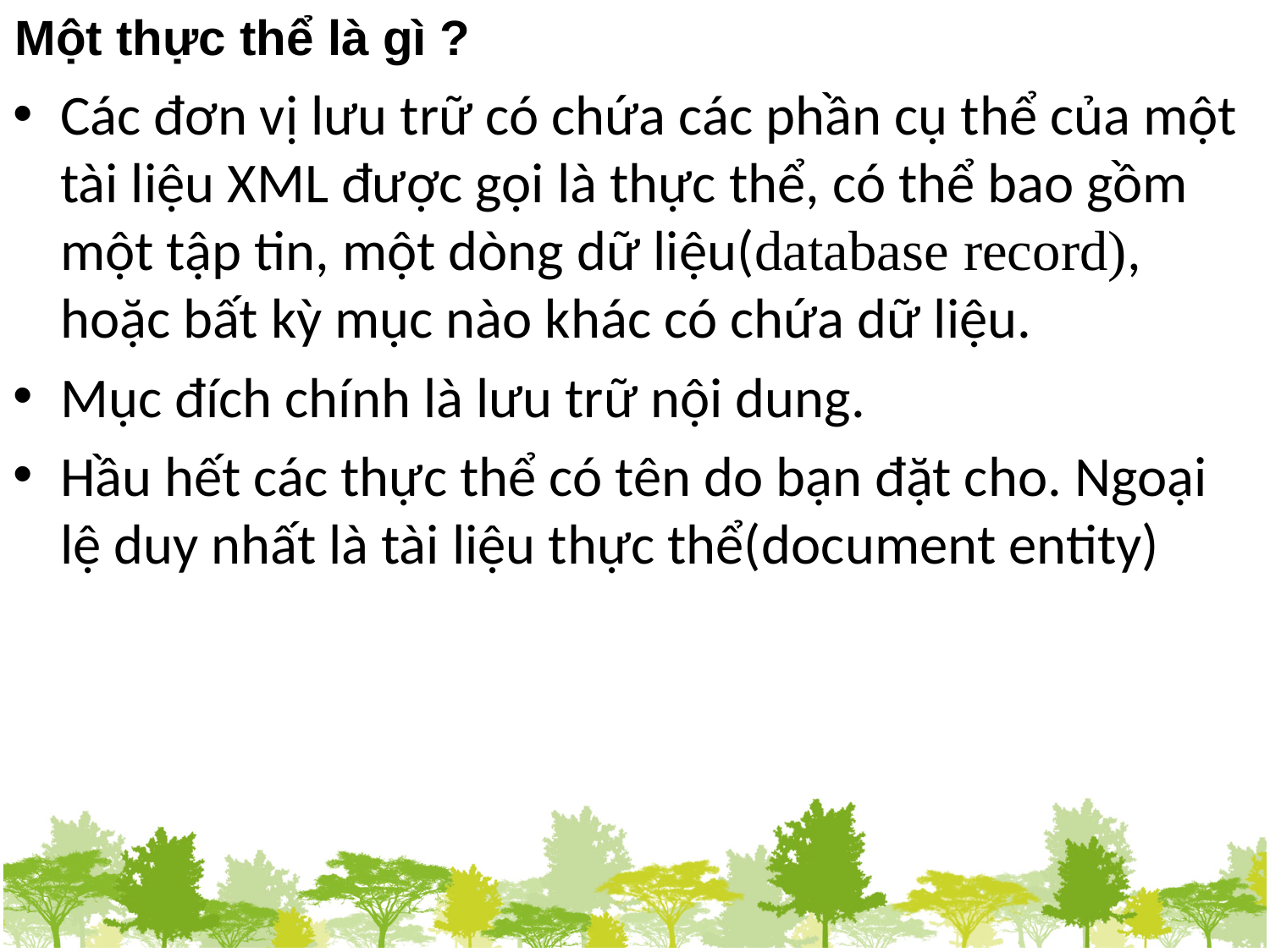

Một thực thể là gì ?
Các đơn vị lưu trữ có chứa các phần cụ thể của một tài liệu XML được gọi là thực thể, có thể bao gồm một tập tin, một dòng dữ liệu(database record), hoặc bất kỳ mục nào khác có chứa dữ liệu.
Mục đích chính là lưu trữ nội dung.
Hầu hết các thực thể có tên do bạn đặt cho. Ngoại lệ duy nhất là tài liệu thực thể(document entity)